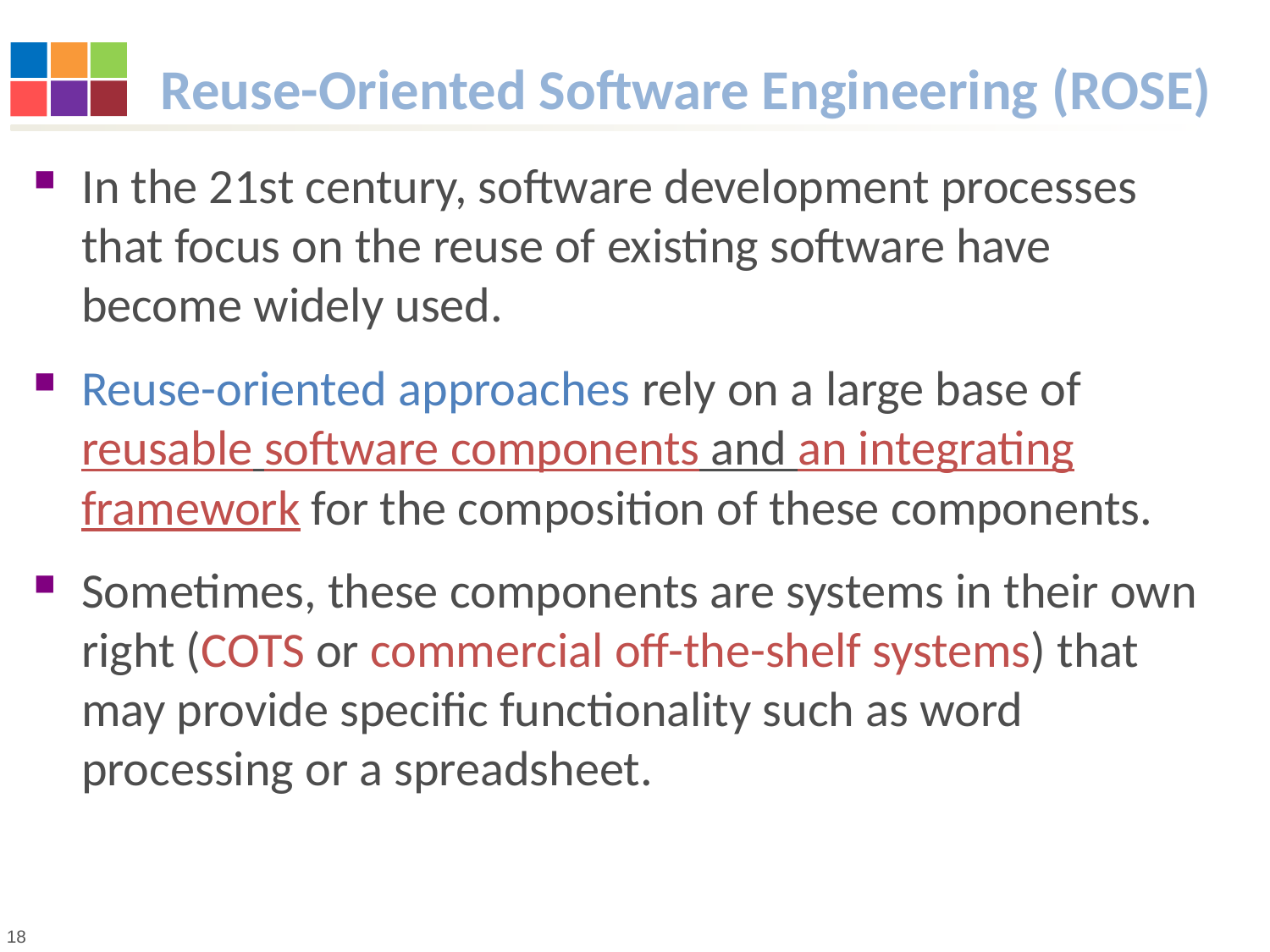

# Reuse-Oriented Software Engineering (ROSE)
In the 21st century, software development processes that focus on the reuse of existing software have become widely used.
Reuse-oriented approaches rely on a large base of reusable software components and an integrating framework for the composition of these components.
Sometimes, these components are systems in their own right (COTS or commercial off-the-shelf systems) that may provide specific functionality such as word processing or a spreadsheet.